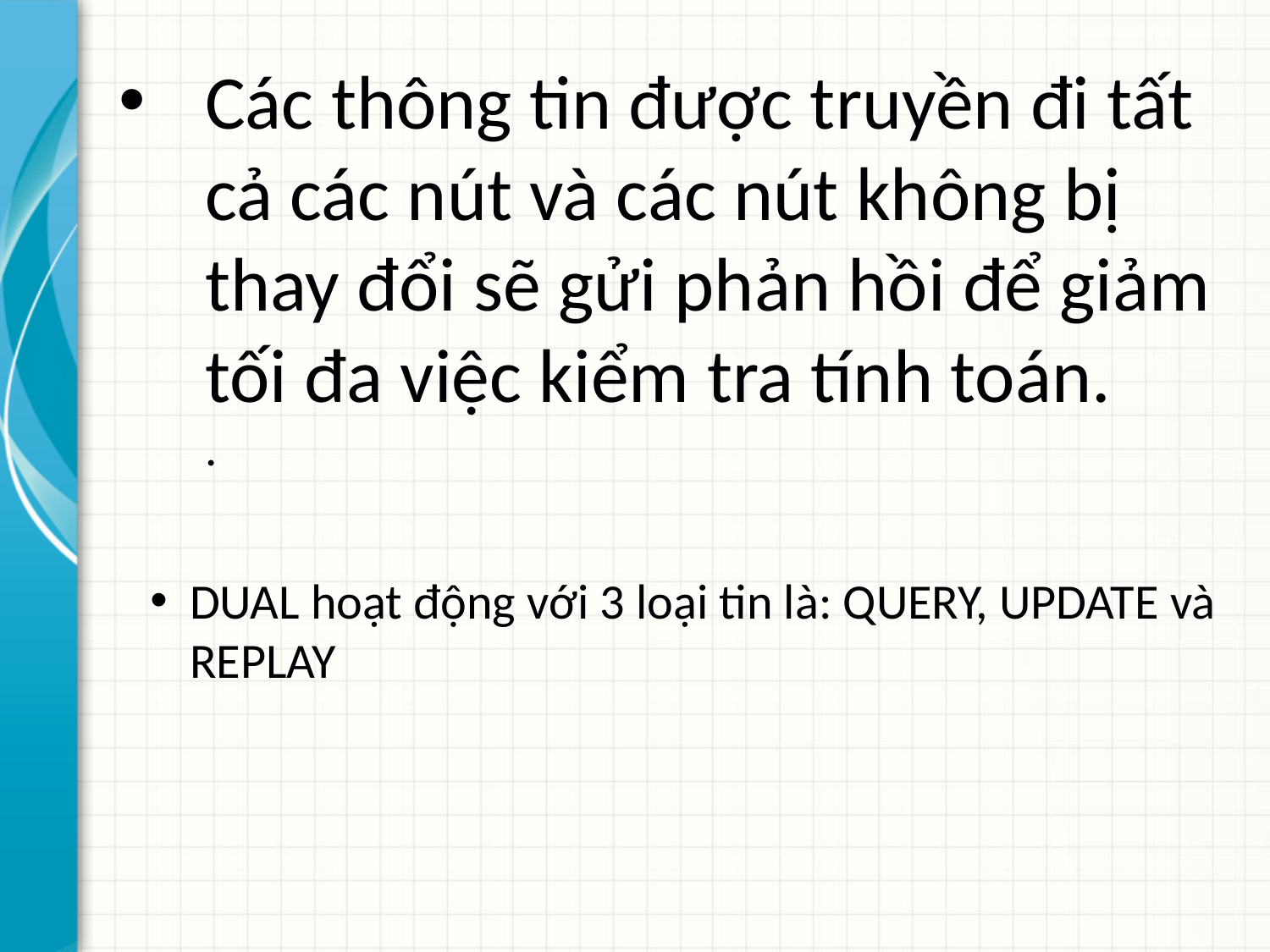

# Các thông tin được truyền đi tất cả các nút và các nút không bị thay đổi sẽ gửi phản hồi để giảm tối đa việc kiểm tra tính toán. .
DUAL hoạt động với 3 loại tin là: QUERY, UPDATE và REPLAY